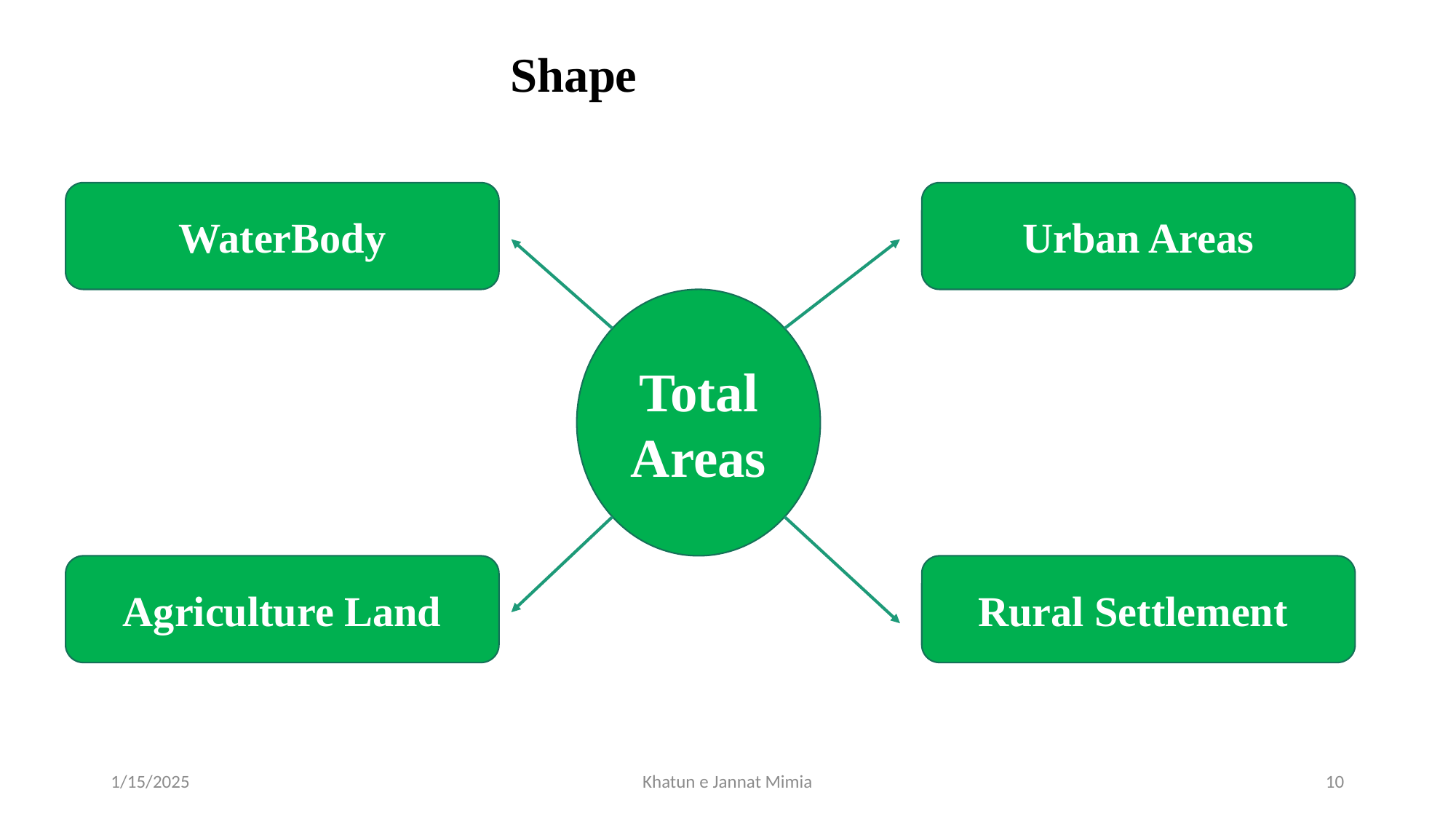

Shape
WaterBody
Urban Areas
Total Areas
Agriculture Land
Rural Settlement
1/15/2025
Khatun e Jannat Mimia
10